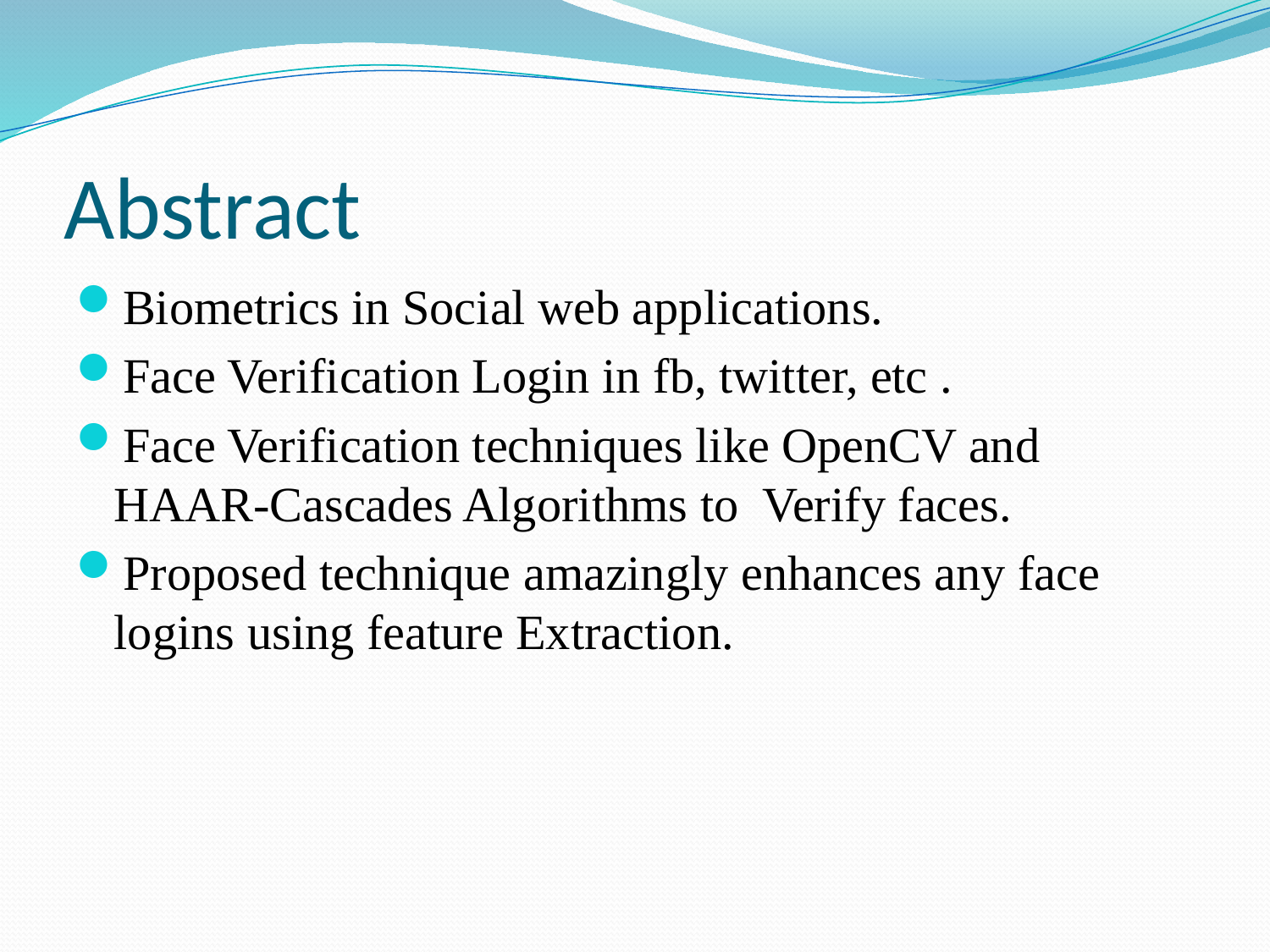

# Abstract
Biometrics in Social web applications.
Face Verification Login in fb, twitter, etc .
Face Verification techniques like OpenCV and HAAR-Cascades Algorithms to  Verify faces.
Proposed technique amazingly enhances any face logins using feature Extraction.